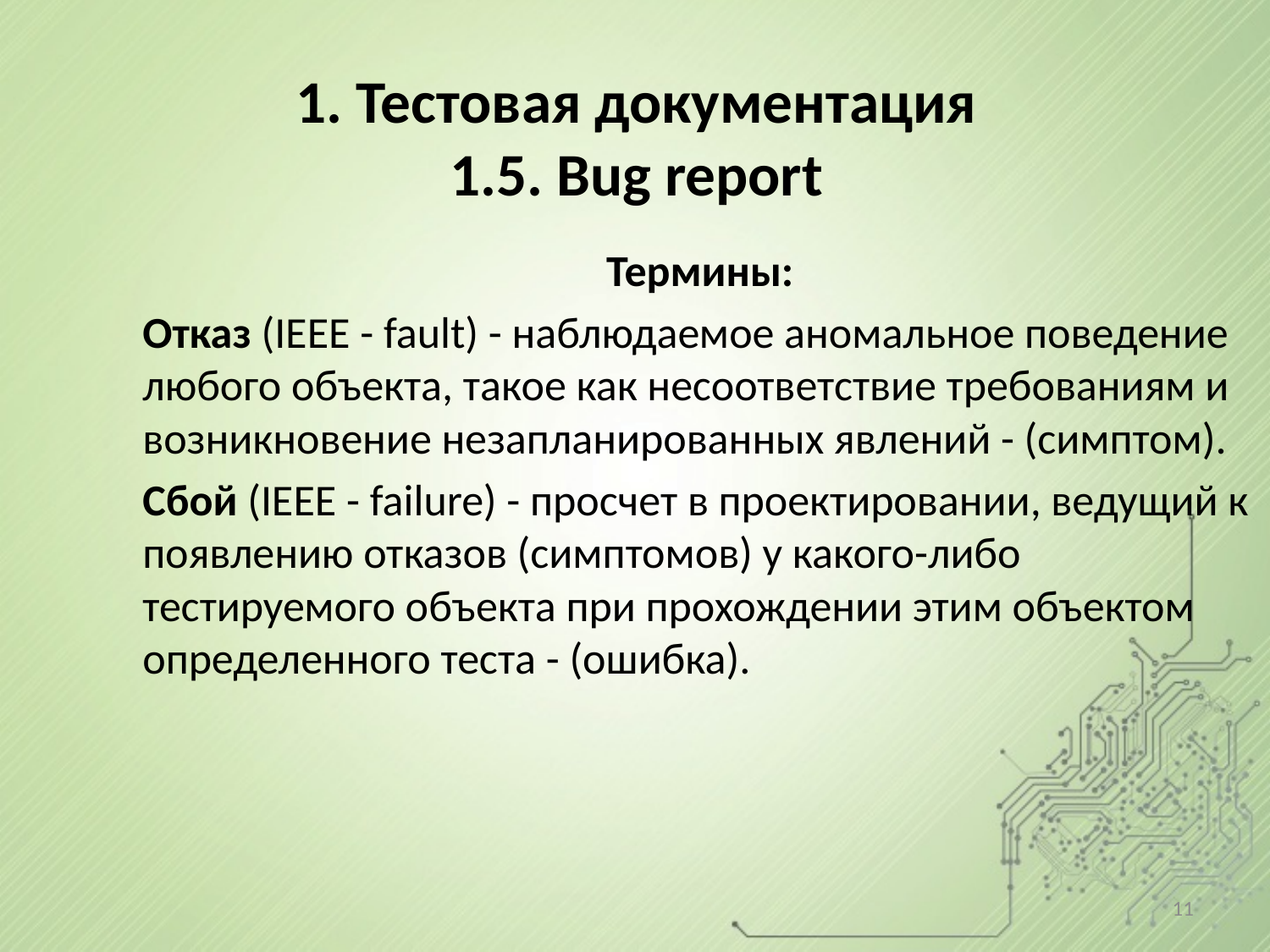

# 1. Тестовая документация 1.5. Bug report
Термины:
Отказ (IЕЕЕ - fault) - наблюдаемое аномальное поведение любого объекта, такое как несоответствие требованиям и возникновение незапланированных явлений - (симптом).
Сбой (IЕЕЕ - failure) - просчет в проектировании, ведущий к появлению отказов (симптомов) у какого-либо тестируемого объекта при прохождении этим объектом определенного теста - (ошибка).

11